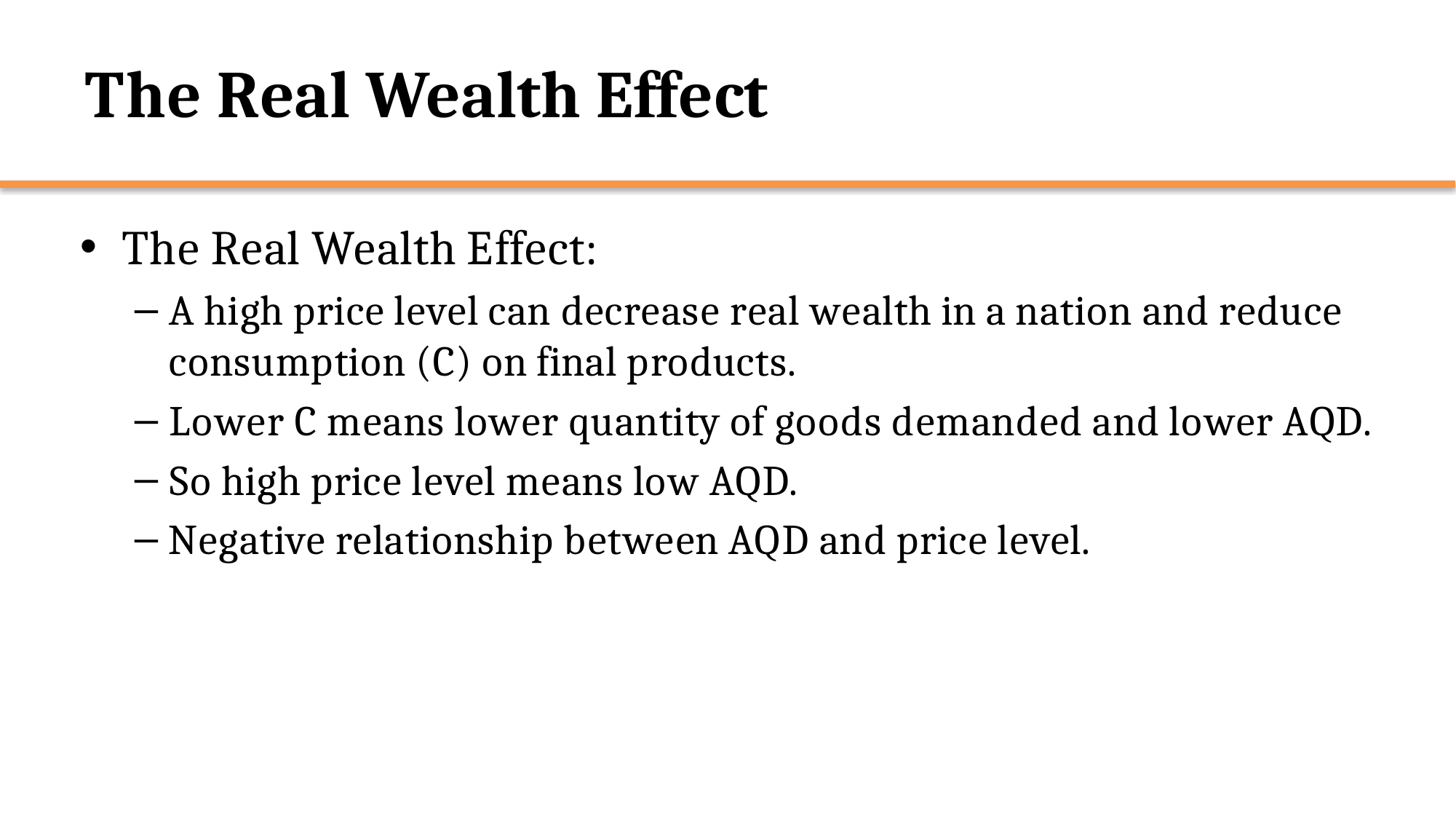

# The Real Wealth Effect
The Real Wealth Effect:
A high price level can decrease real wealth in a nation and reduce consumption (C) on final products.
Lower C means lower quantity of goods demanded and lower AQD.
So high price level means low AQD.
Negative relationship between AQD and price level.